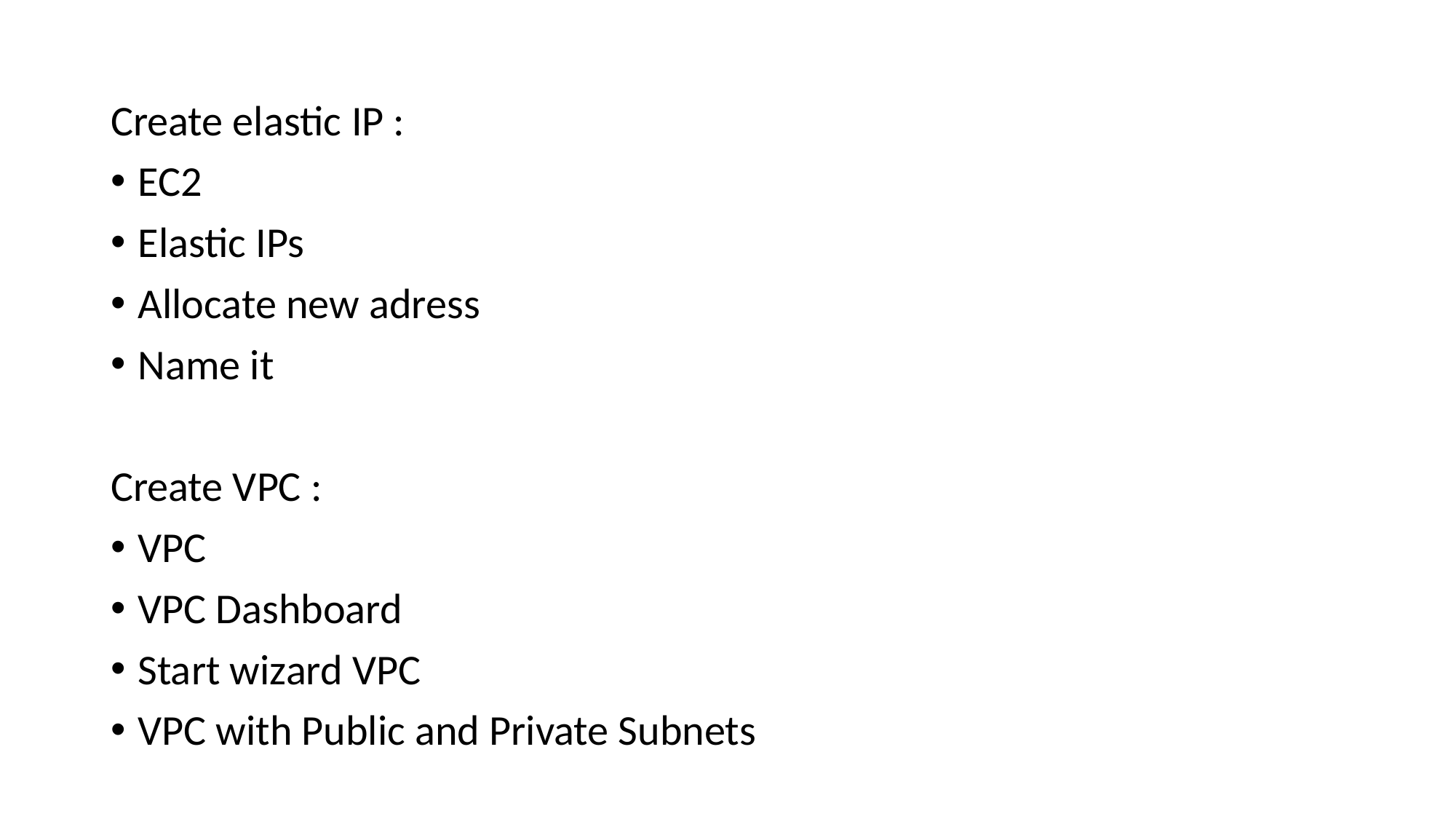

Create elastic IP :
EC2
Elastic IPs
Allocate new adress
Name it

Create VPC :
VPC
VPC Dashboard
Start wizard VPC
VPC with Public and Private Subnets